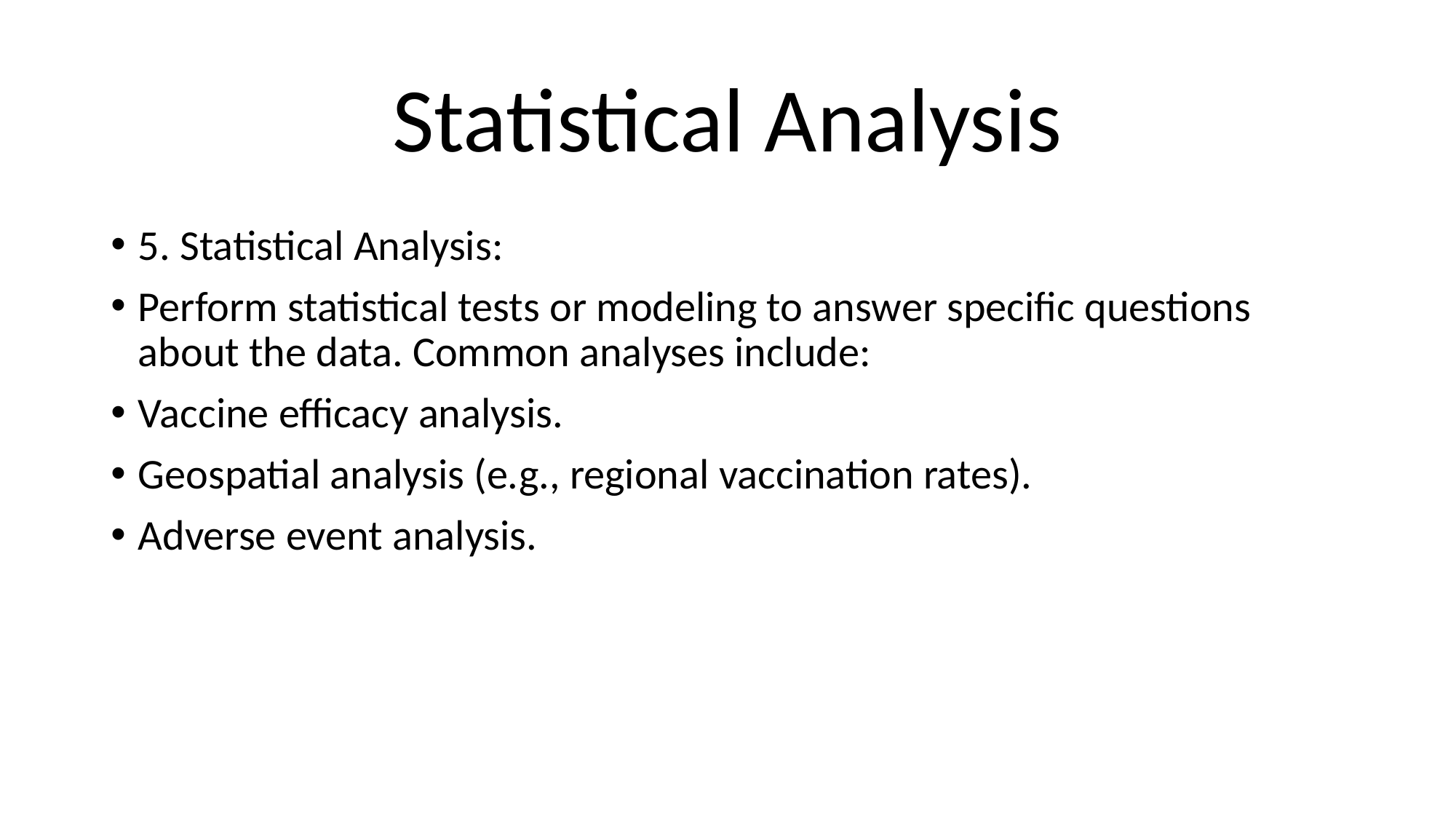

# Statistical Analysis
5. Statistical Analysis:
Perform statistical tests or modeling to answer specific questions about the data. Common analyses include:
Vaccine efficacy analysis.
Geospatial analysis (e.g., regional vaccination rates).
Adverse event analysis.